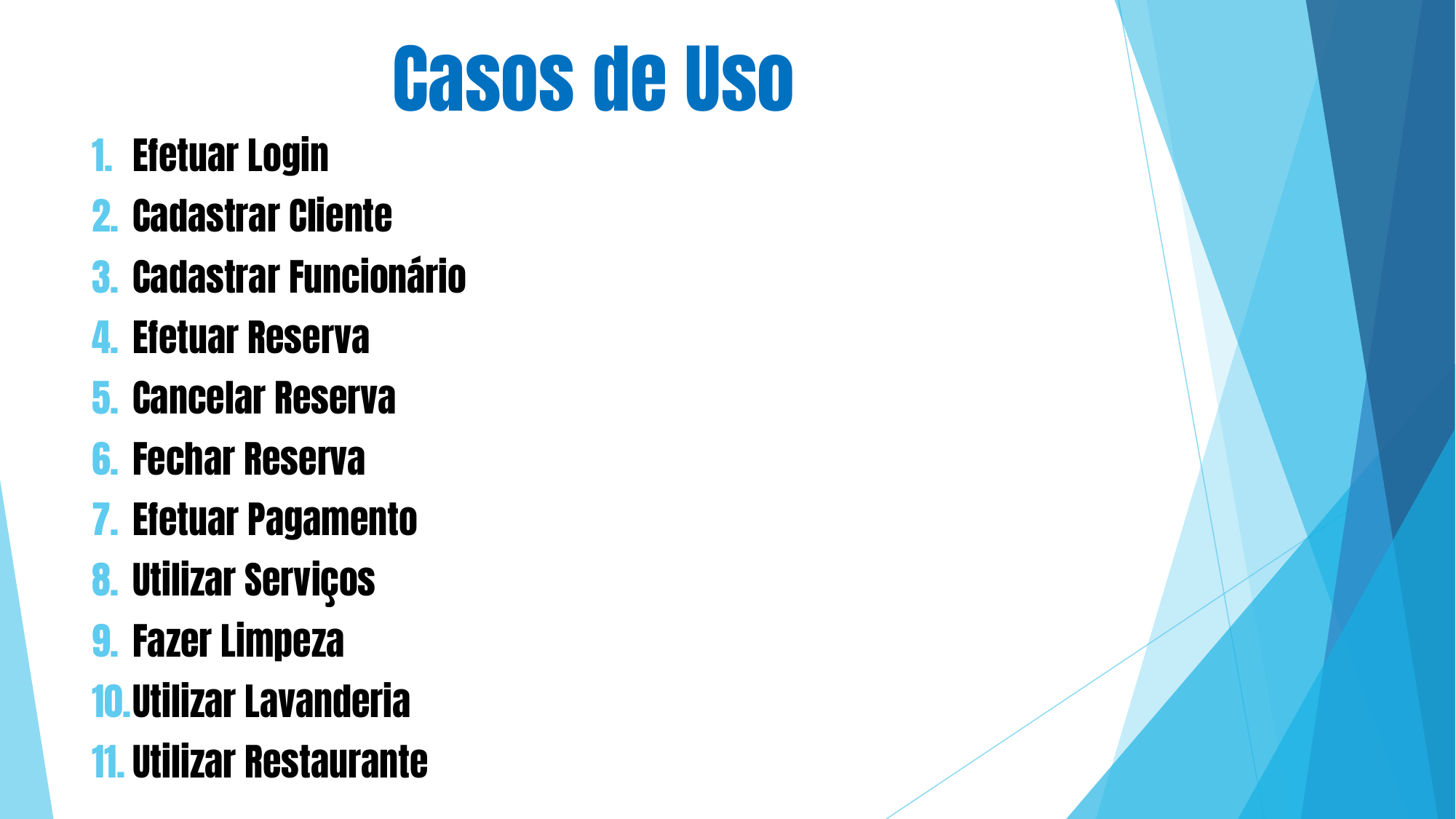

# Casos de Uso
Efetuar Login
Cadastrar Cliente
Cadastrar Funcionário
Efetuar Reserva
Cancelar Reserva
Fechar Reserva
Efetuar Pagamento
Utilizar Serviços
Fazer Limpeza
Utilizar Lavanderia
Utilizar Restaurante